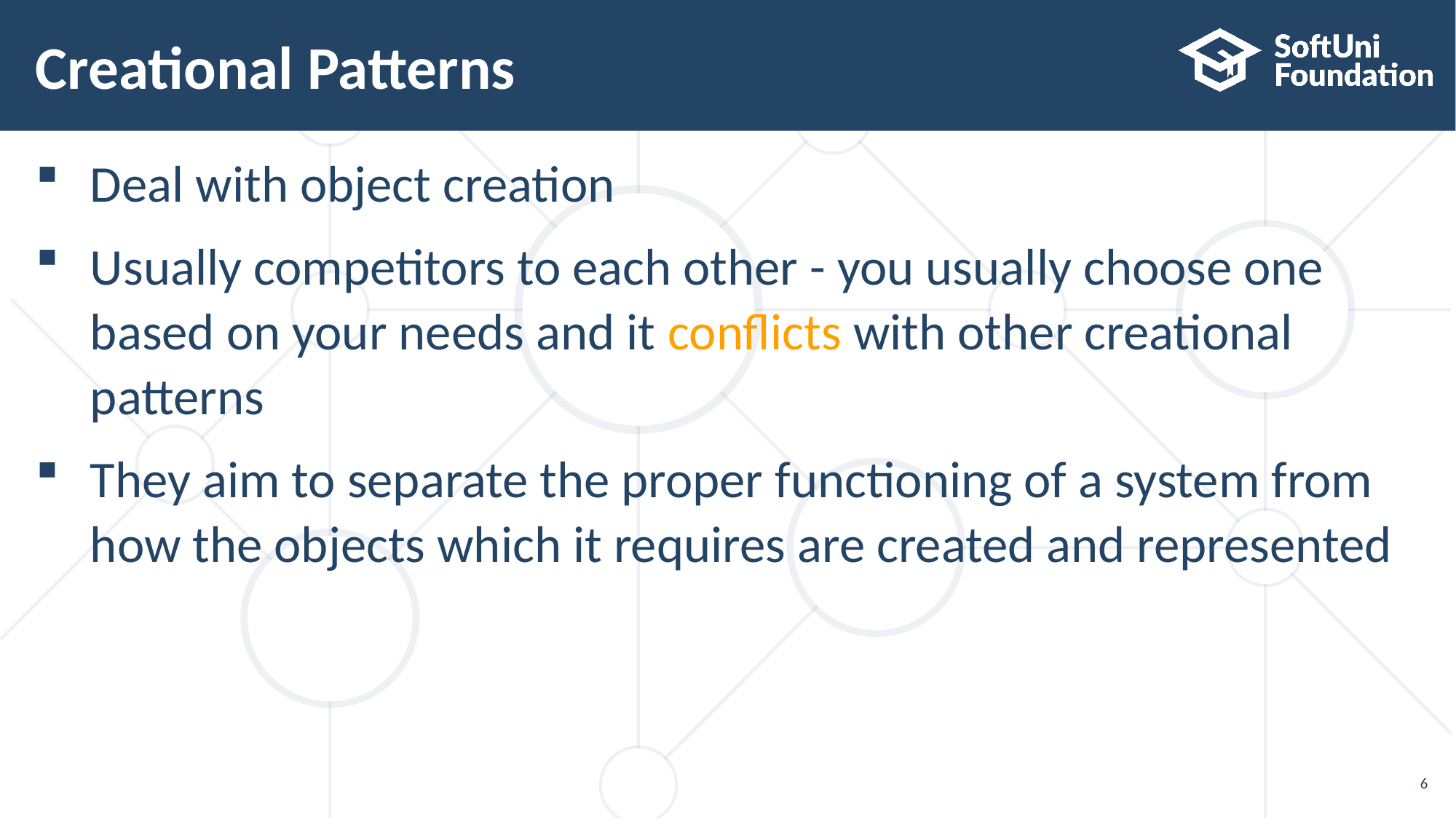

# Creational Patterns
Deal with object creation
Usually competitors to each other - you usually choose one
based on your needs and it conflicts with other creational
patterns
They aim to separate the proper functioning of a system from
how the objects which it requires are created and represented

6